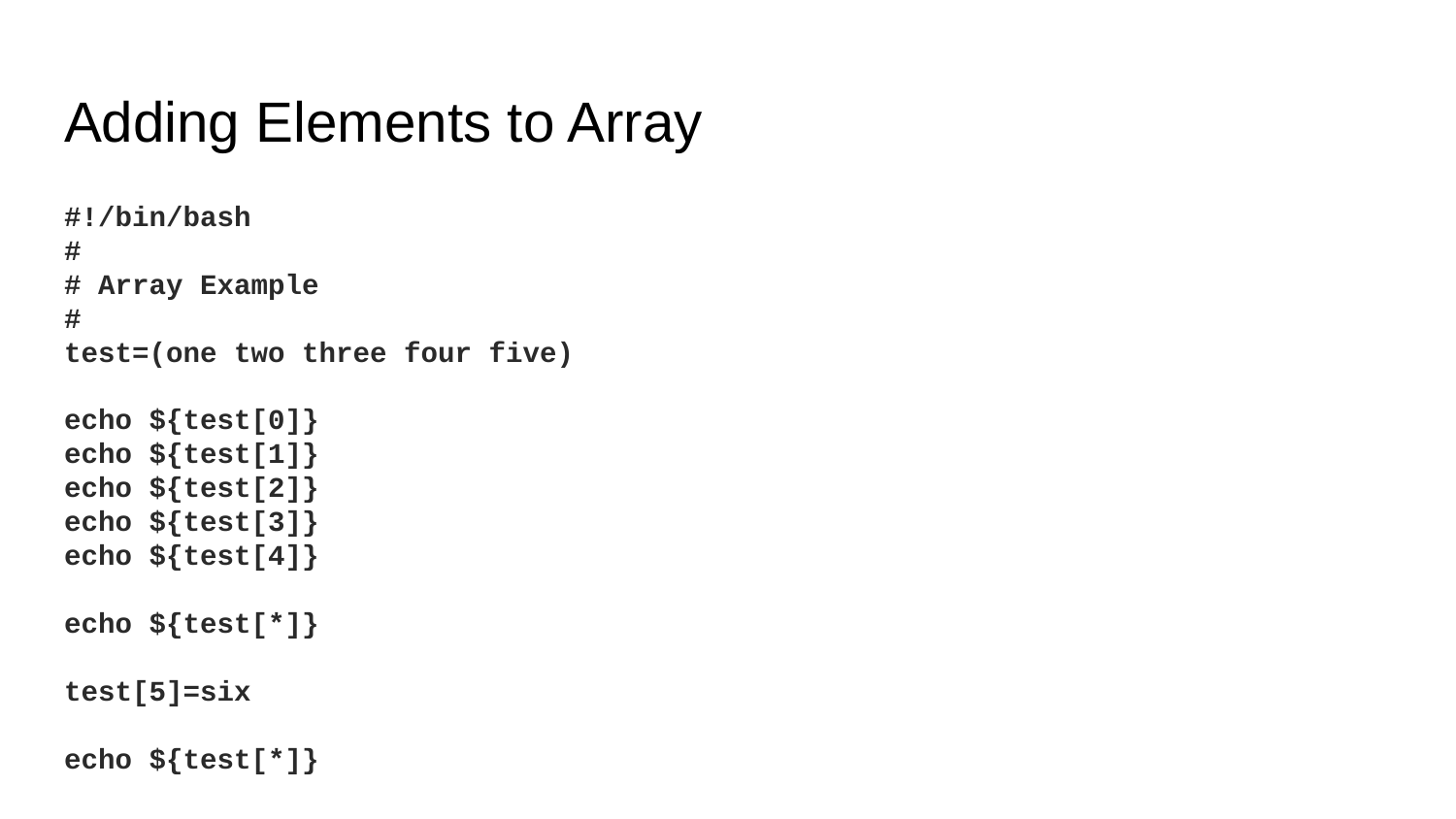

# Adding Elements to Array
#!/bin/bash
#
# Array Example
#
test=(one two three four five)

echo ${test[0]}
echo ${test[1]}
echo ${test[2]}
echo ${test[3]}
echo ${test[4]}

echo ${test[*]}

test[5]=six

echo ${test[*]}